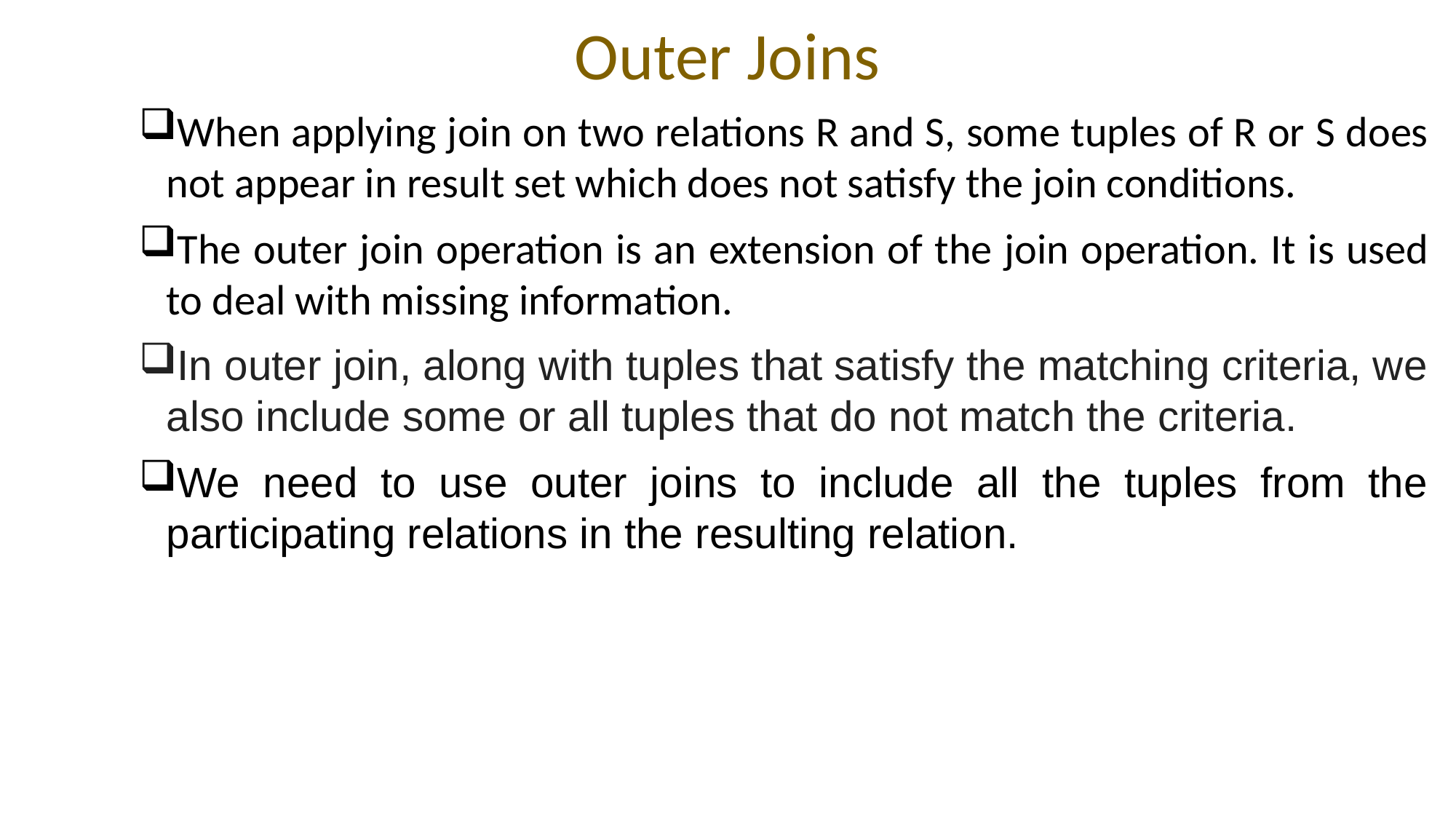

# Outer Joins
When applying join on two relations R and S, some tuples of R or S does not appear in result set which does not satisfy the join conditions.
The outer join operation is an extension of the join operation. It is used to deal with missing information.
In outer join, along with tuples that satisfy the matching criteria, we also include some or all tuples that do not match the criteria.
We need to use outer joins to include all the tuples from the participating relations in the resulting relation.